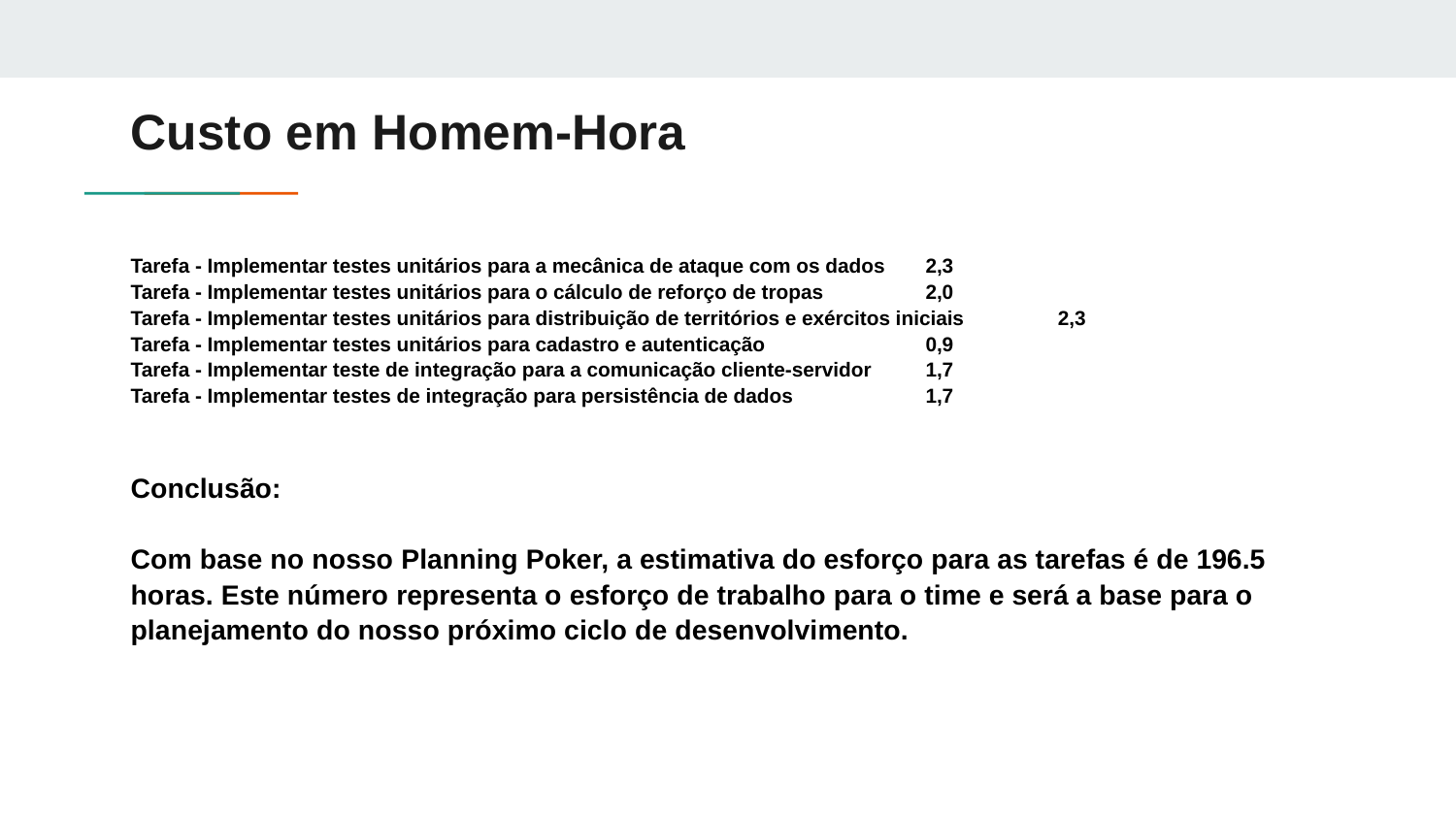

# Custo em Homem-Hora

Tarefa - Implementar testes unitários para a mecânica de ataque com os dados			2,3
Tarefa - Implementar testes unitários para o cálculo de reforço de tropas				2,0
Tarefa - Implementar testes unitários para distribuição de territórios e exércitos iniciais		2,3
Tarefa - Implementar testes unitários para cadastro e autenticação					0,9
Tarefa - Implementar teste de integração para a comunicação cliente-servidor			1,7
Tarefa - Implementar testes de integração para persistência de dados				1,7

Conclusão:

Com base no nosso Planning Poker, a estimativa do esforço para as tarefas é de 196.5 horas. Este número representa o esforço de trabalho para o time e será a base para o planejamento do nosso próximo ciclo de desenvolvimento.